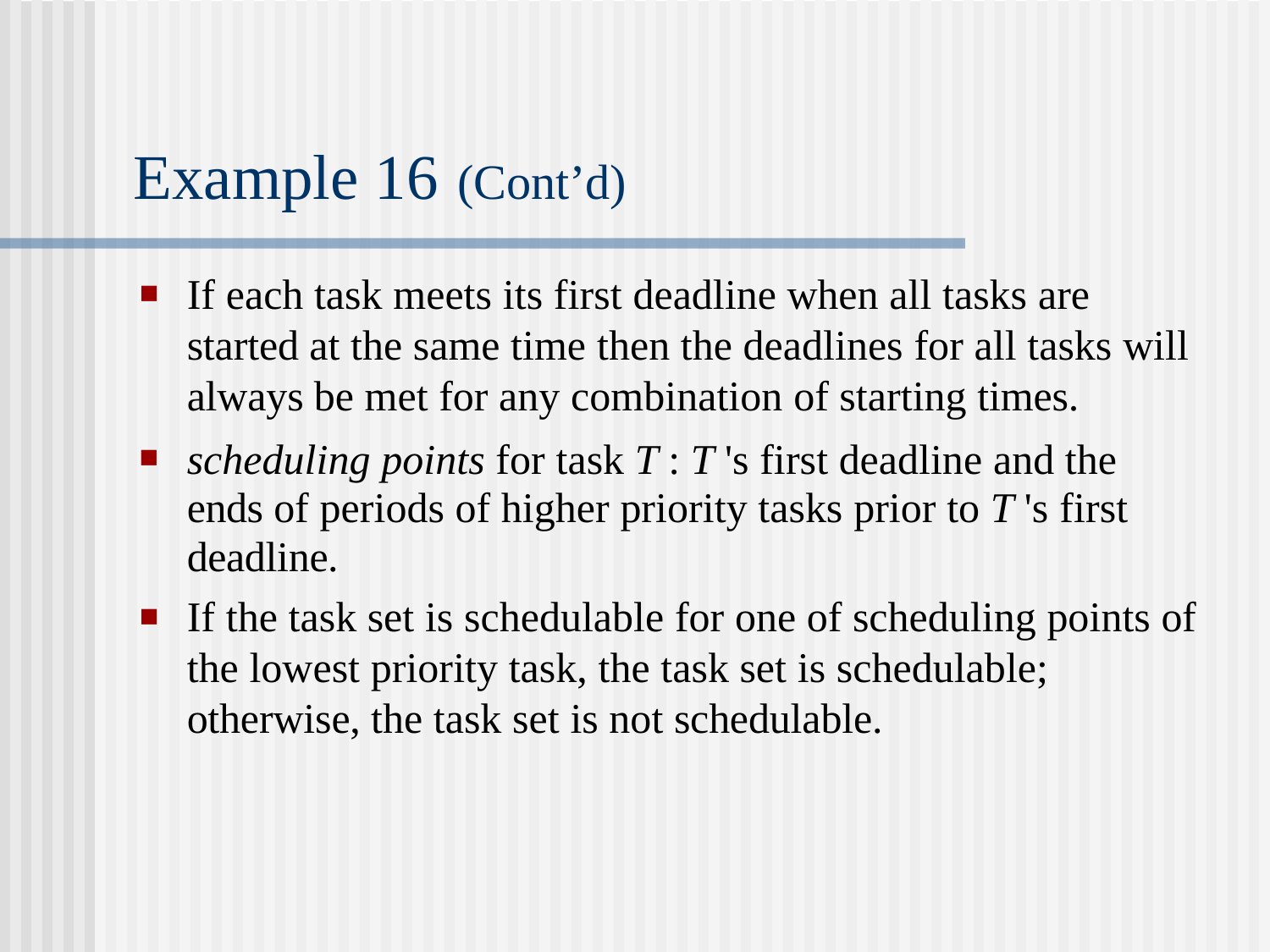

# Example 16 (Cont’d)
If each task meets its first deadline when all tasks are started at the same time then the deadlines for all tasks will always be met for any combination of starting times.
scheduling points for task T : T 's first deadline and the ends of periods of higher priority tasks prior to T 's first deadline.
If the task set is schedulable for one of scheduling points of the lowest priority task, the task set is schedulable; otherwise, the task set is not schedulable.